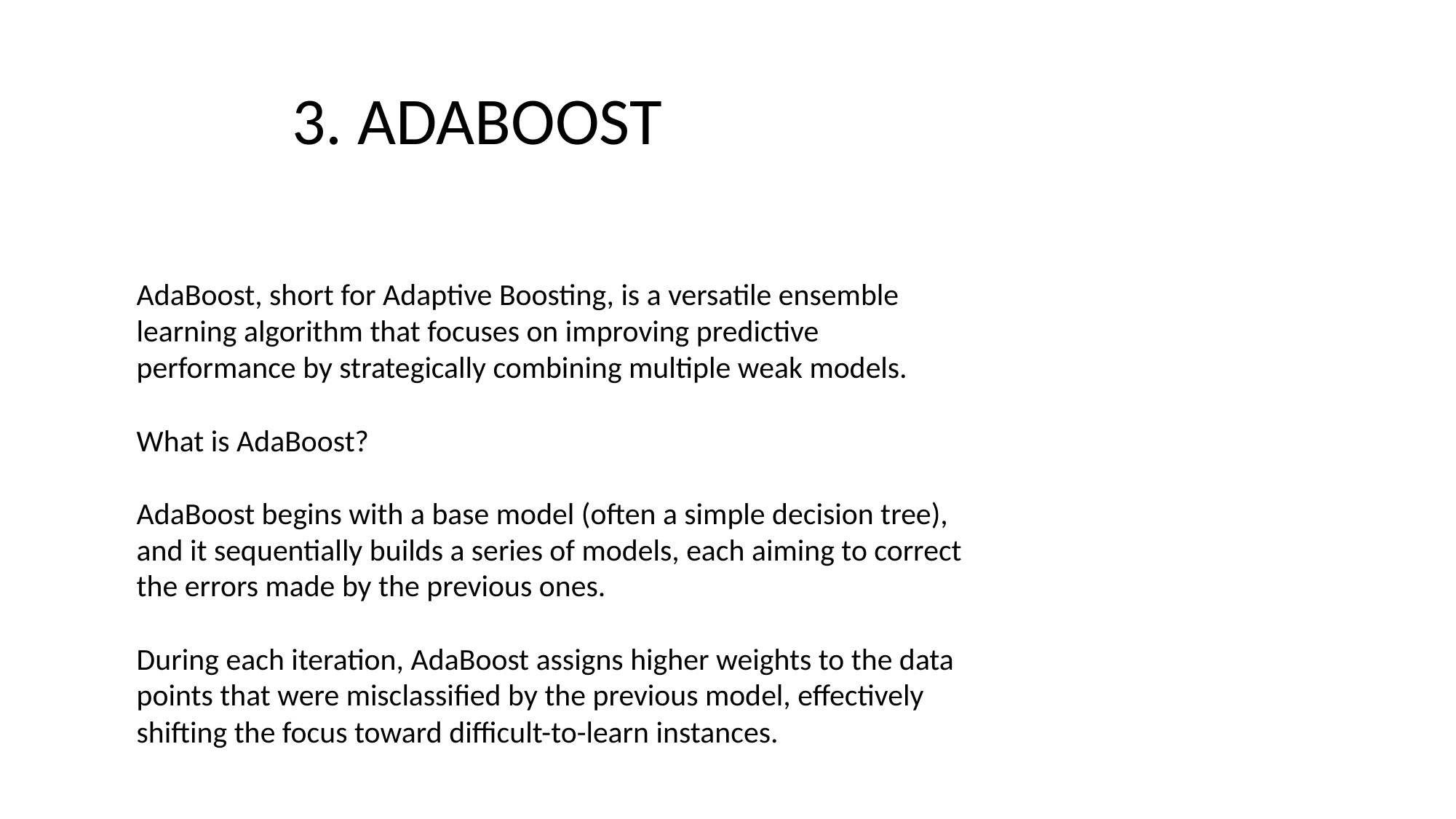

# 3. ADABOOST
AdaBoost, short for Adaptive Boosting, is a versatile ensemble
learning algorithm that focuses on improving predictive
performance by strategically combining multiple weak models.

What is AdaBoost?

AdaBoost begins with a base model (often a simple decision tree),
and it sequentially builds a series of models, each aiming to correct
the errors made by the previous ones.

During each iteration, AdaBoost assigns higher weights to the data
points that were misclassified by the previous model, effectively
shifting the focus toward difficult-to-learn instances.